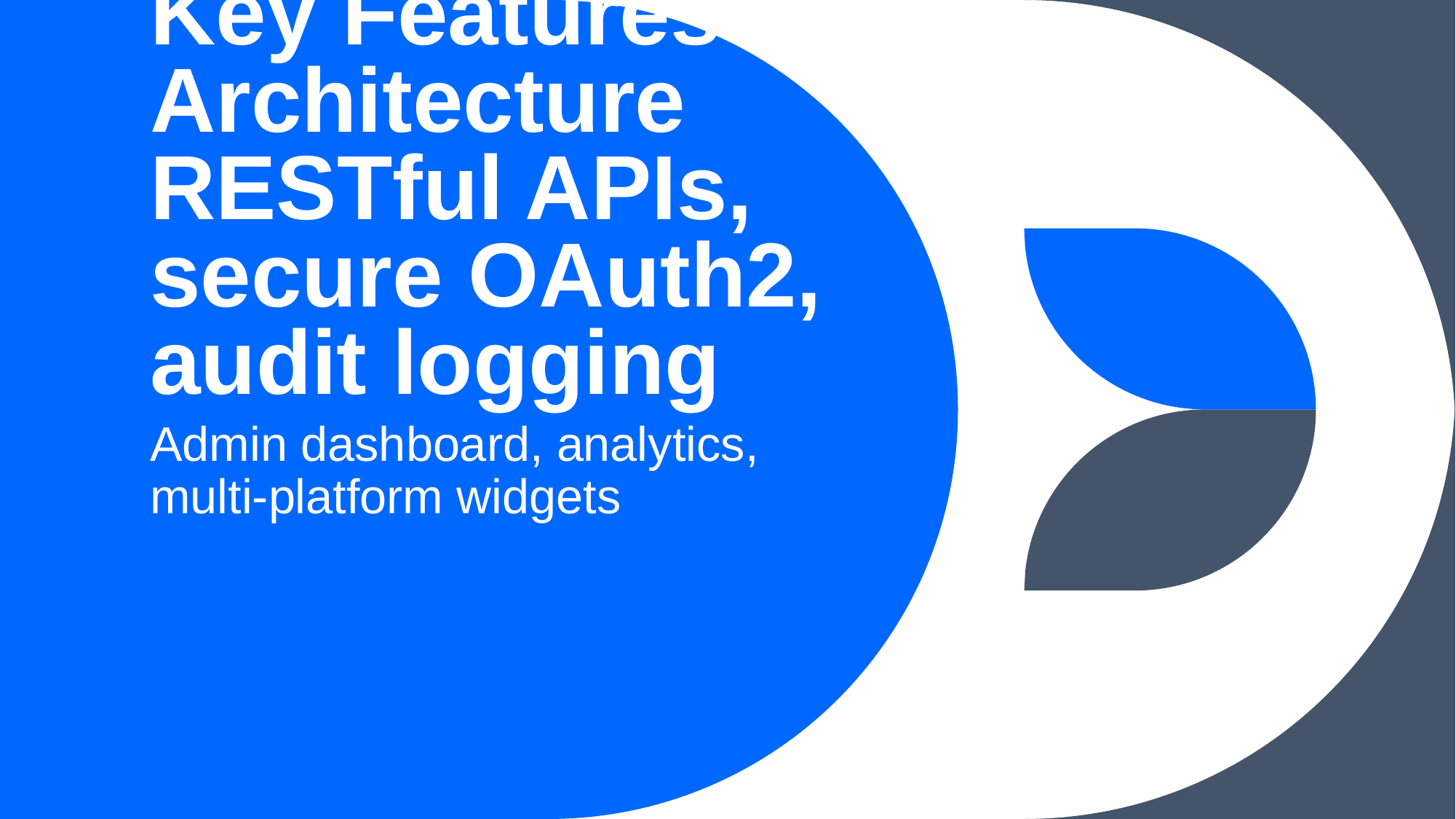

# Key Features & Architecture RESTful APIs, secure OAuth2, audit logging
Admin dashboard, analytics, multi-platform widgets